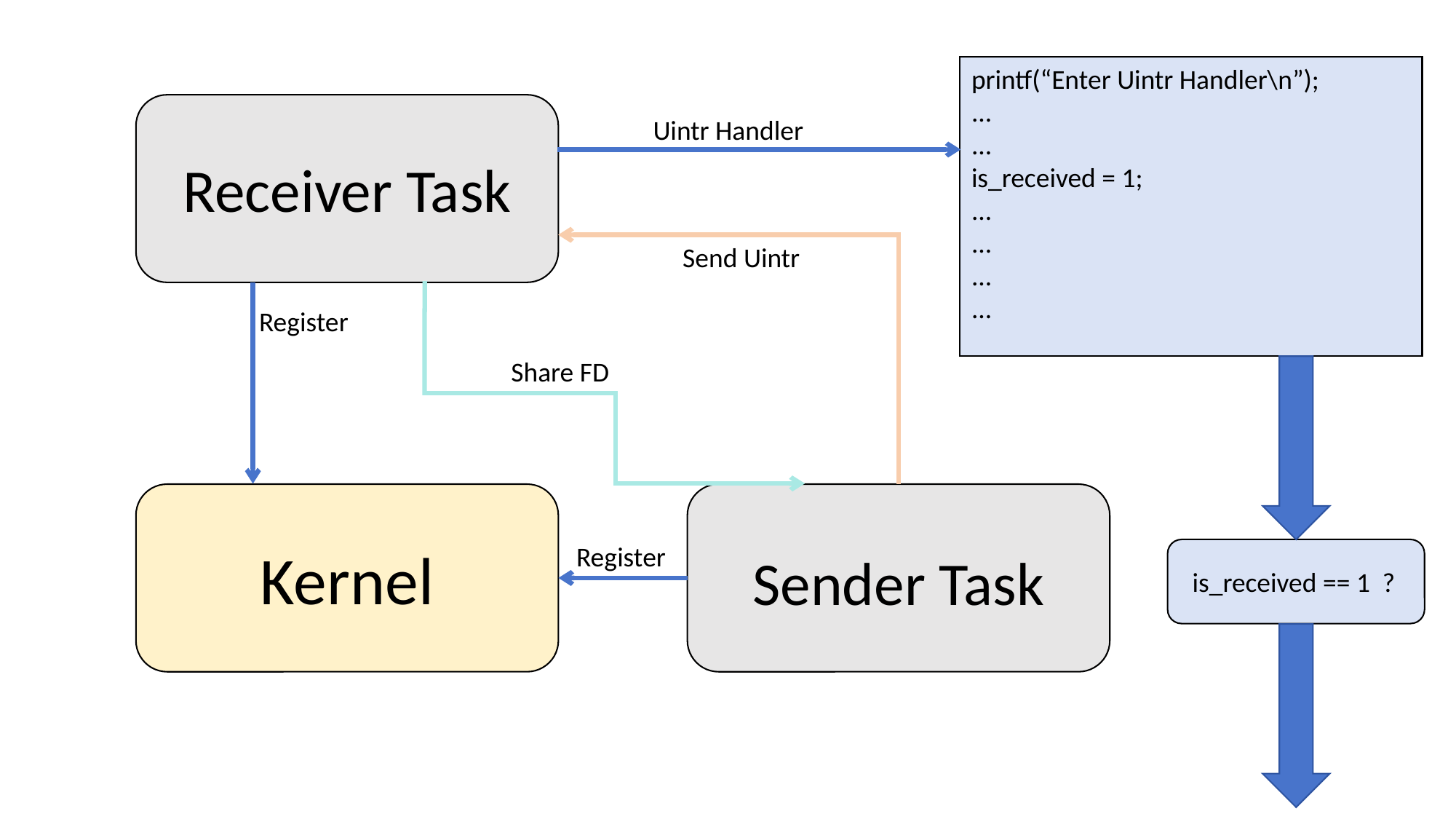

printf(“Enter Uintr Handler\n”);
...
...
is_received = 1;
...
...
...
...

Uintr Handler
Receiver Task
Send Uintr
Register
Share FD

Kernel
Register
Sender Task

is_received == 1  ?